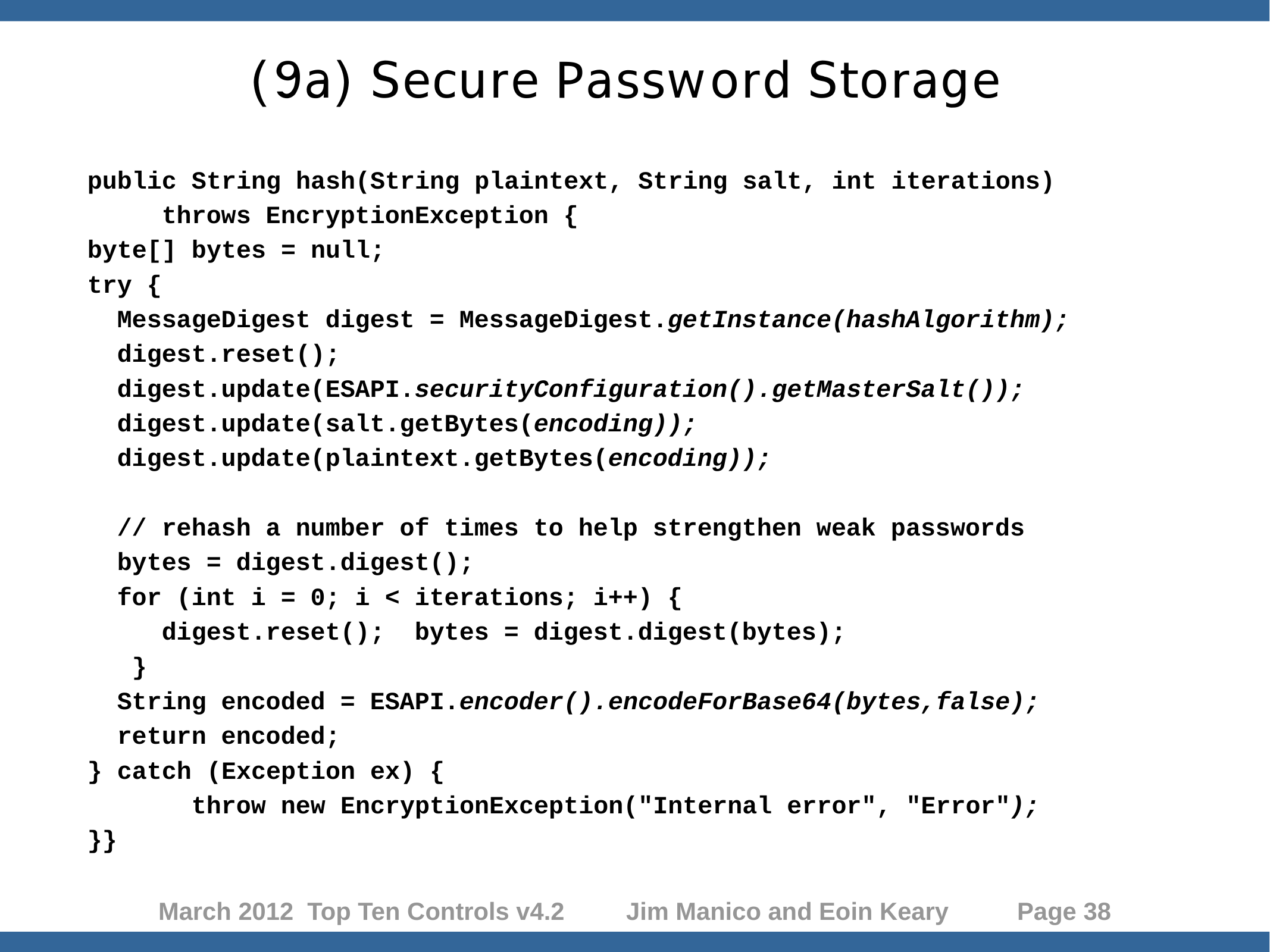

# (9a) Secure Password Storage
public String hash(String plaintext, String salt, int iterations)
     throws EncryptionException {
byte[] bytes = null;
try {
  MessageDigest digest = MessageDigest.getInstance(hashAlgorithm);
  digest.reset();
  digest.update(ESAPI.securityConfiguration().getMasterSalt());
  digest.update(salt.getBytes(encoding));
  digest.update(plaintext.getBytes(encoding));

  // rehash a number of times to help strengthen weak passwords
  bytes = digest.digest();
  for (int i = 0; i < iterations; i++) {
     digest.reset();  bytes = digest.digest(bytes);
   }
  String encoded = ESAPI.encoder().encodeForBase64(bytes,false);
  return encoded;
} catch (Exception ex) {
       throw new EncryptionException("Internal error", "Error");
}}